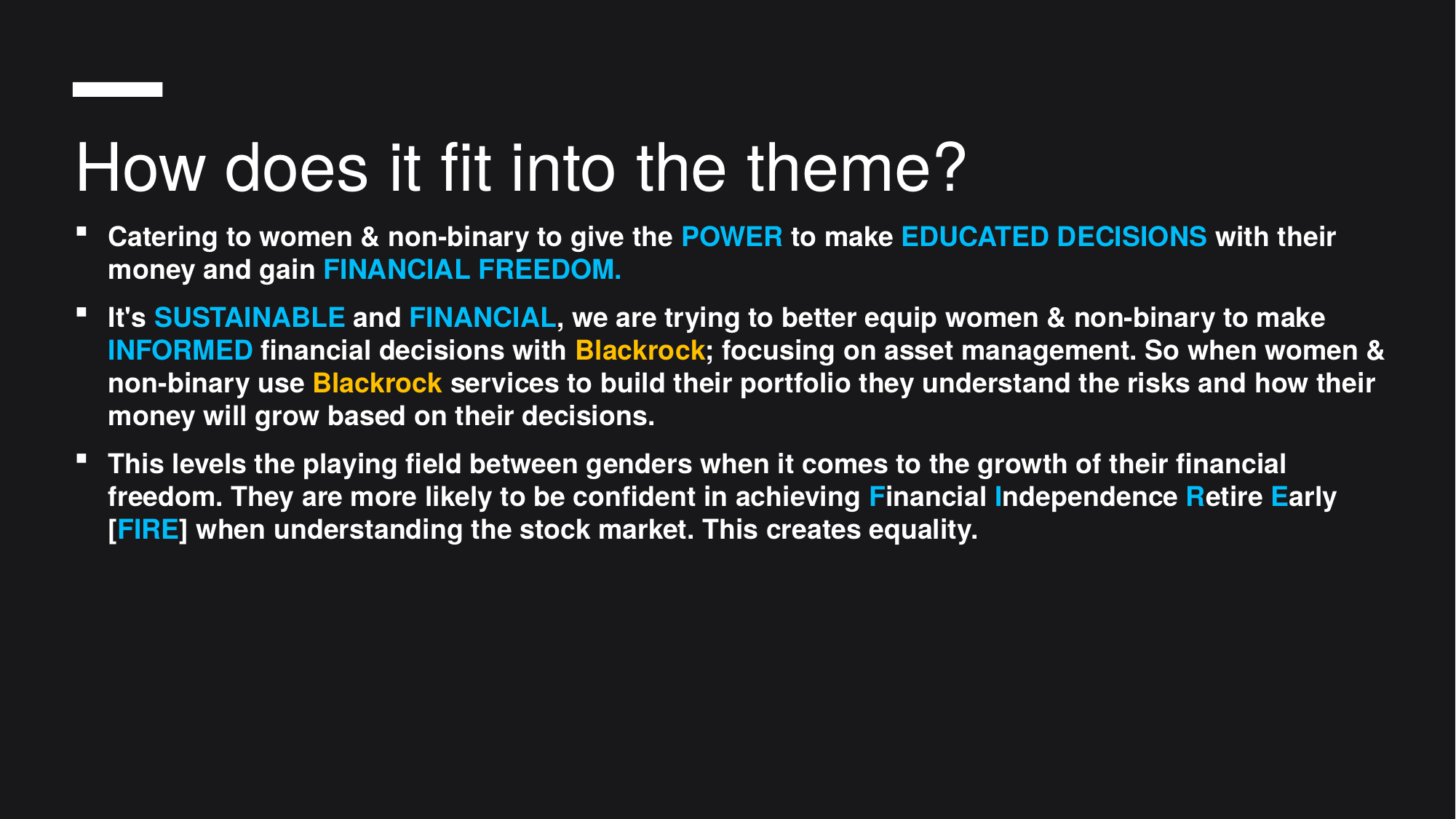

How does it fit into the theme?
Catering to women & non-binary to give the POWER to make EDUCATED DECISIONS with their money and gain FINANCIAL FREEDOM.
It's SUSTAINABLE and FINANCIAL, we are trying to better equip women & non-binary to make INFORMED financial decisions with Blackrock; focusing on asset management. So when women & non-binary use Blackrock services to build their portfolio they understand the risks and how their money will grow based on their decisions.
This levels the playing field between genders when it comes to the growth of their financial freedom. They are more likely to be confident in achieving Financial Independence Retire Early [FIRE] when understanding the stock market. This creates equality.